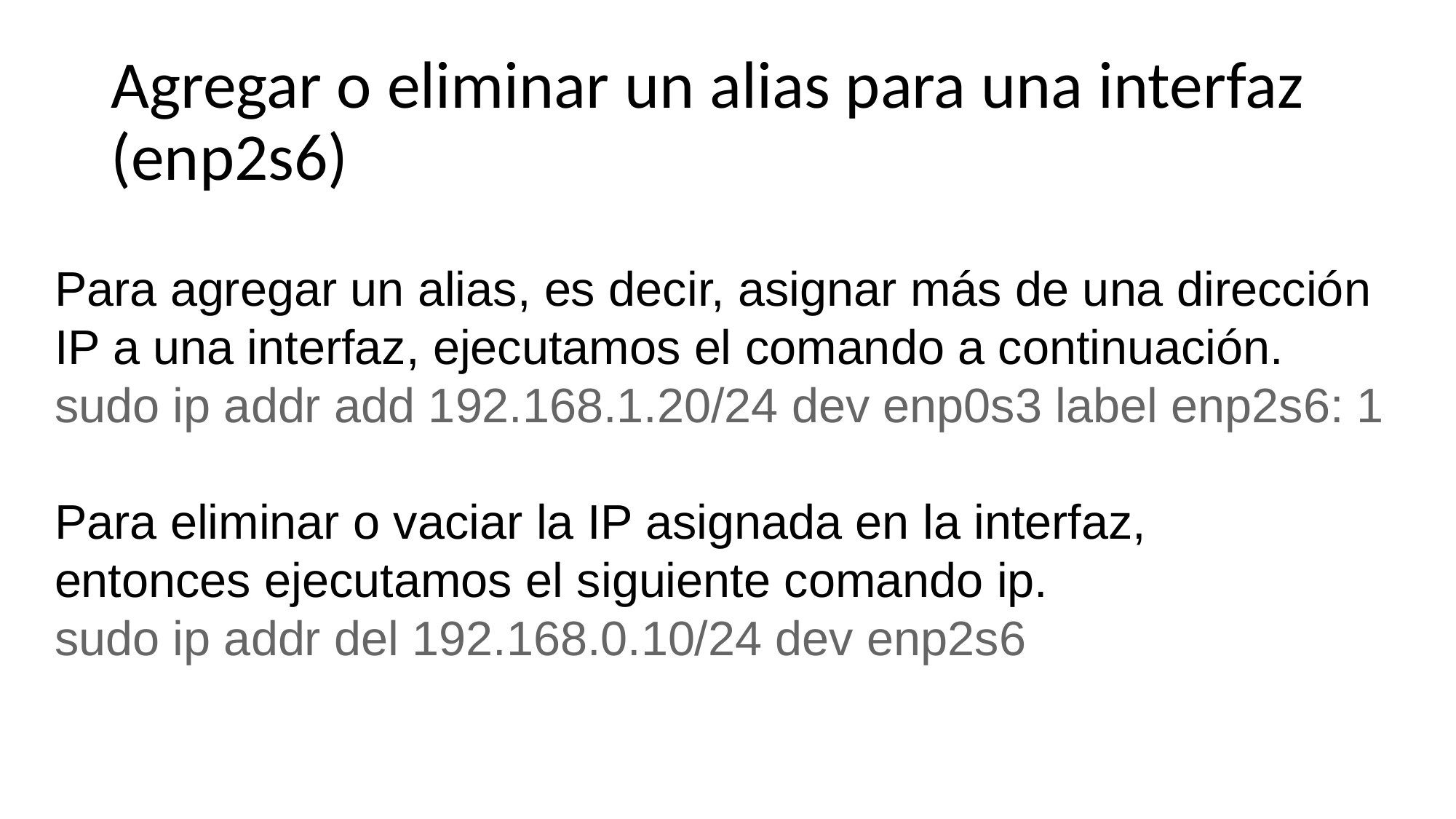

# Agregar o eliminar un alias para una interfaz (enp2s6)
Para agregar un alias, es decir, asignar más de una dirección
IP a una interfaz, ejecutamos el comando a continuación.
sudo ip addr add 192.168.1.20/24 dev enp0s3 label enp2s6: 1

Para eliminar o vaciar la IP asignada en la interfaz,
entonces ejecutamos el siguiente comando ip.
sudo ip addr del 192.168.0.10/24 dev enp2s6